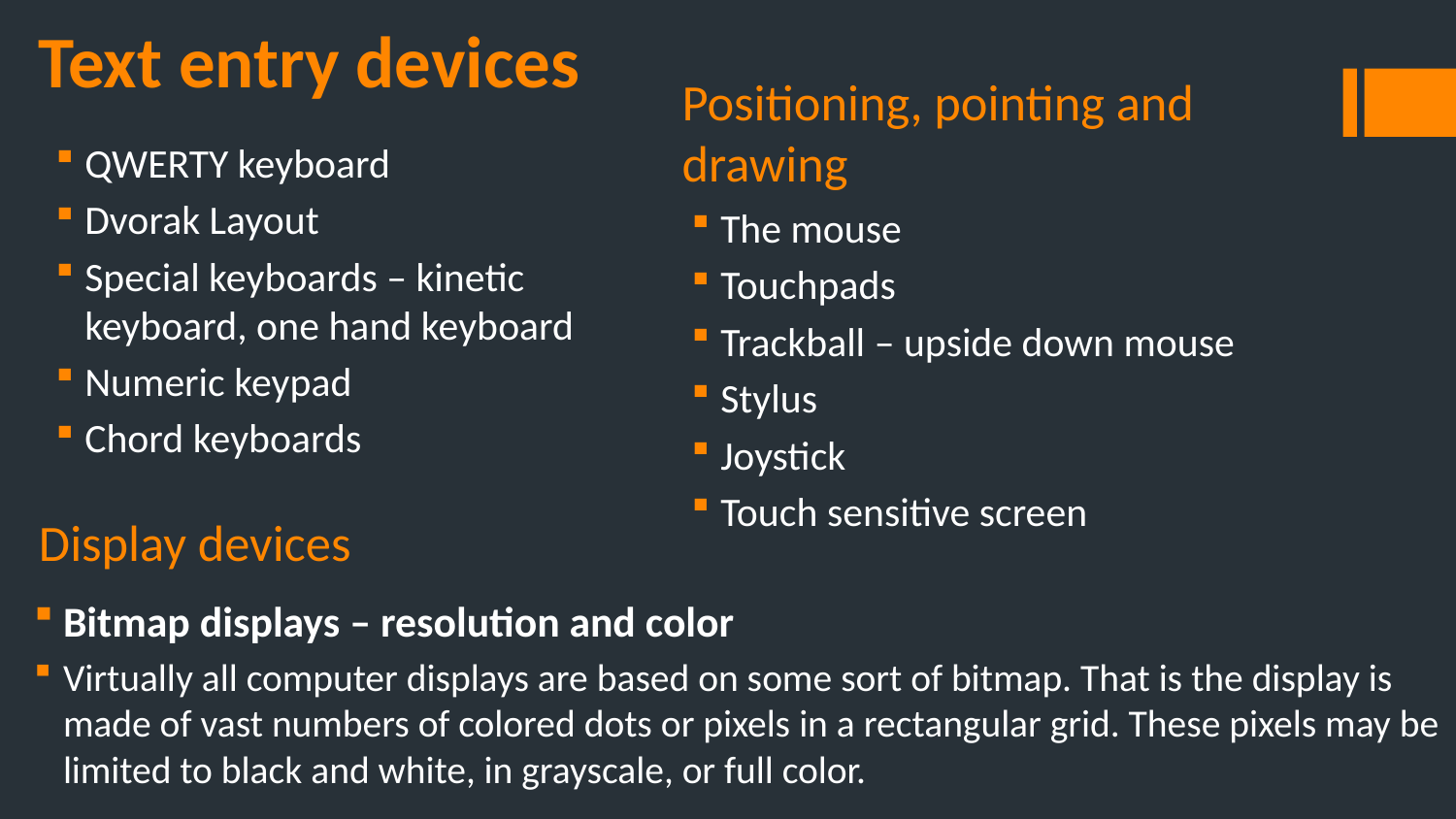

Text entry devices
# Positioning, pointing and drawing
QWERTY keyboard
Dvorak Layout
Special keyboards – kinetic keyboard, one hand keyboard
Numeric keypad
Chord keyboards

The mouse
Touchpads
Trackball – upside down mouse
Stylus
Joystick
Touch sensitive screen

Display devices
Bitmap displays – resolution and color
Virtually all computer displays are based on some sort of bitmap. That is the display is made of vast numbers of colored dots or pixels in a rectangular grid. These pixels may be limited to black and white, in grayscale, or full color.